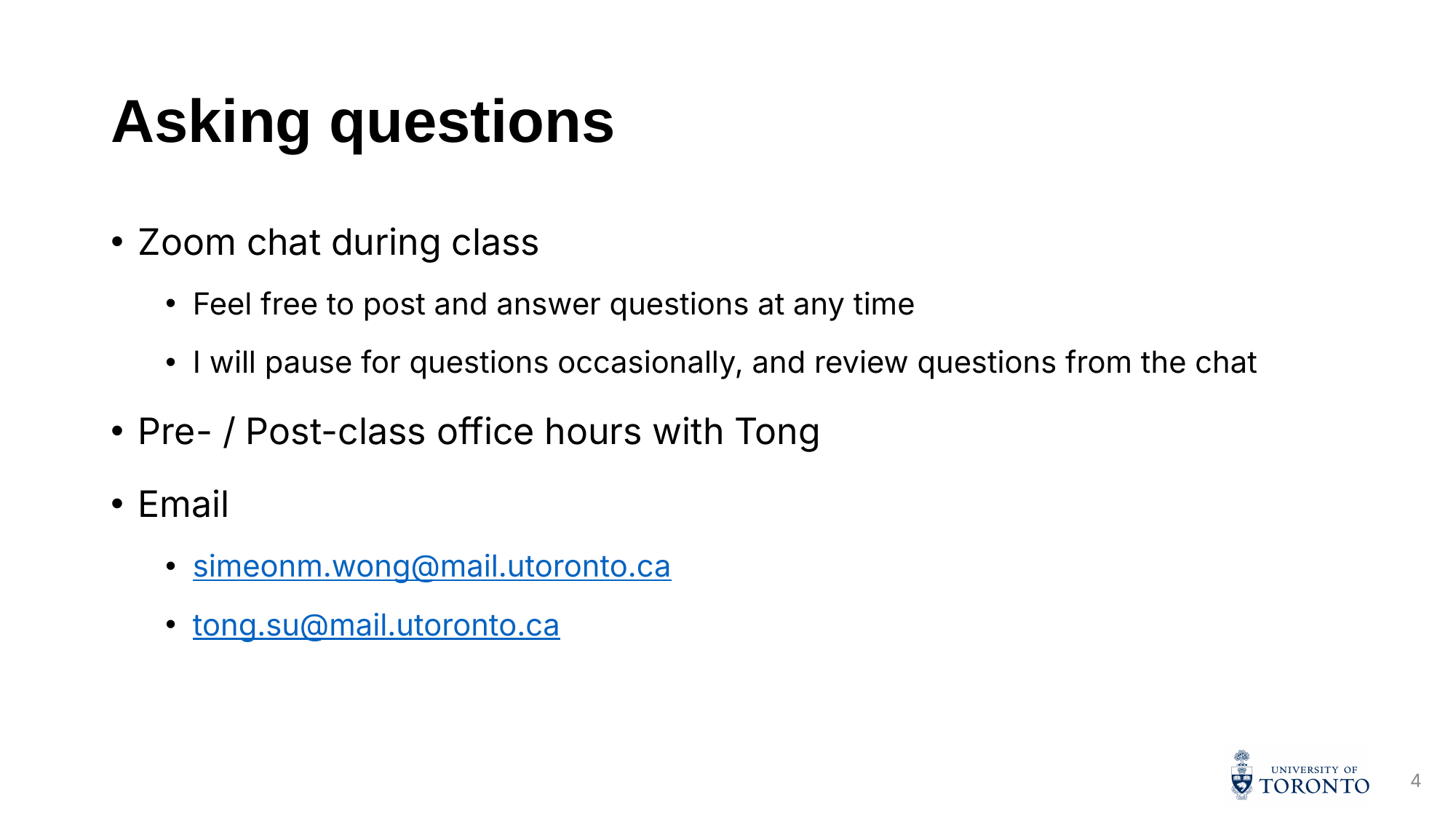

# Asking questions

Zoom chat during class
Feel free to post and answer questions at any time
I will pause for questions occasionally, and review questions from the chat
Pre- / Post-class office hours with Tong
Email
simeonm.wong@mail.utoronto.ca
tong.su@mail.utoronto.ca
4